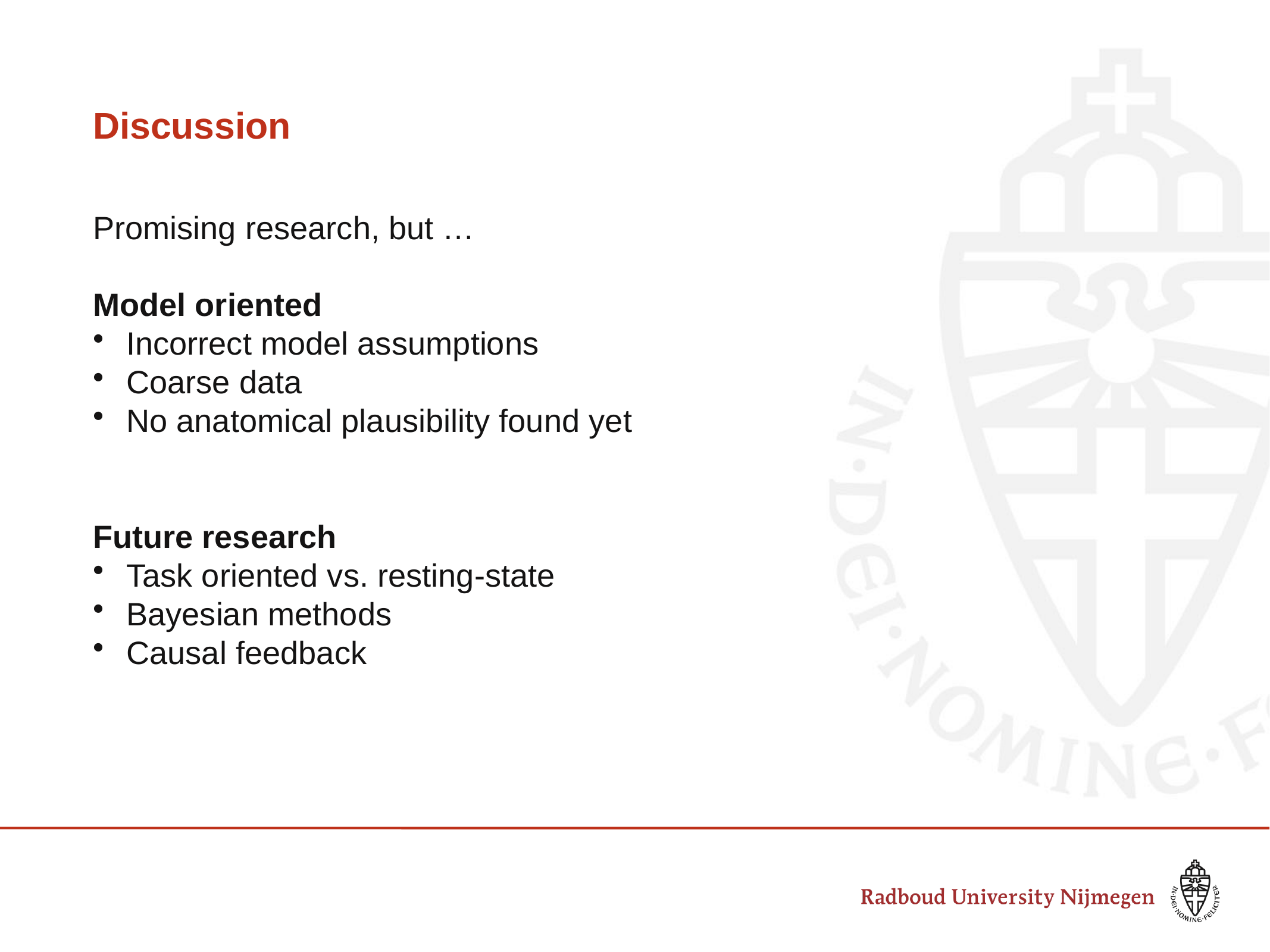

# Discussion
Promising research, but …

Model oriented
Incorrect model assumptions
Coarse data
No anatomical plausibility found yet

Future research
Task oriented vs. resting-state
Bayesian methods
Causal feedback